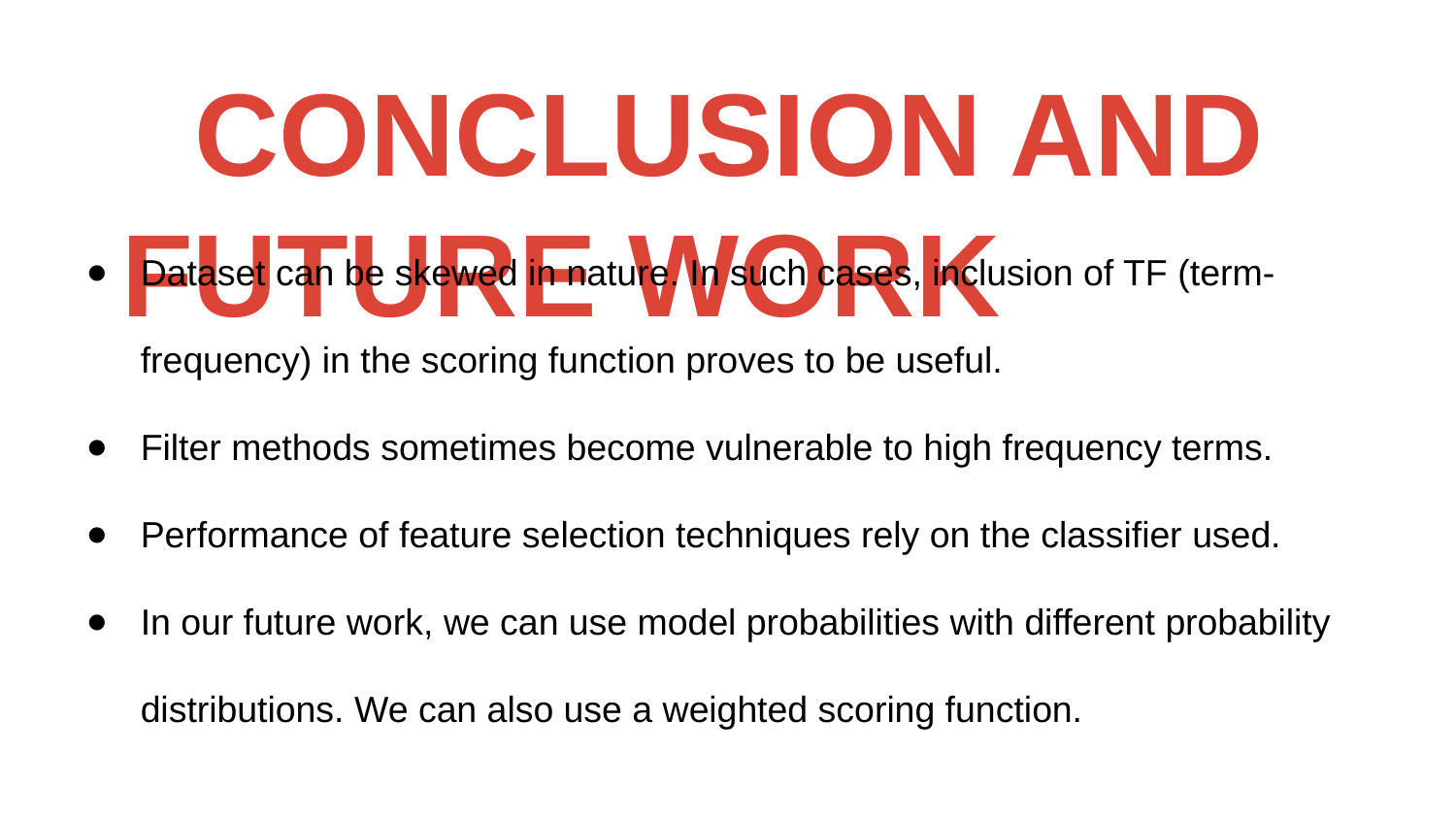

# CONCLUSION AND FUTURE WORK
Dataset can be skewed in nature. In such cases, inclusion of TF (term-frequency) in the scoring function proves to be useful.
Filter methods sometimes become vulnerable to high frequency terms.
Performance of feature selection techniques rely on the classifier used.
In our future work, we can use model probabilities with different probability distributions. We can also use a weighted scoring function.